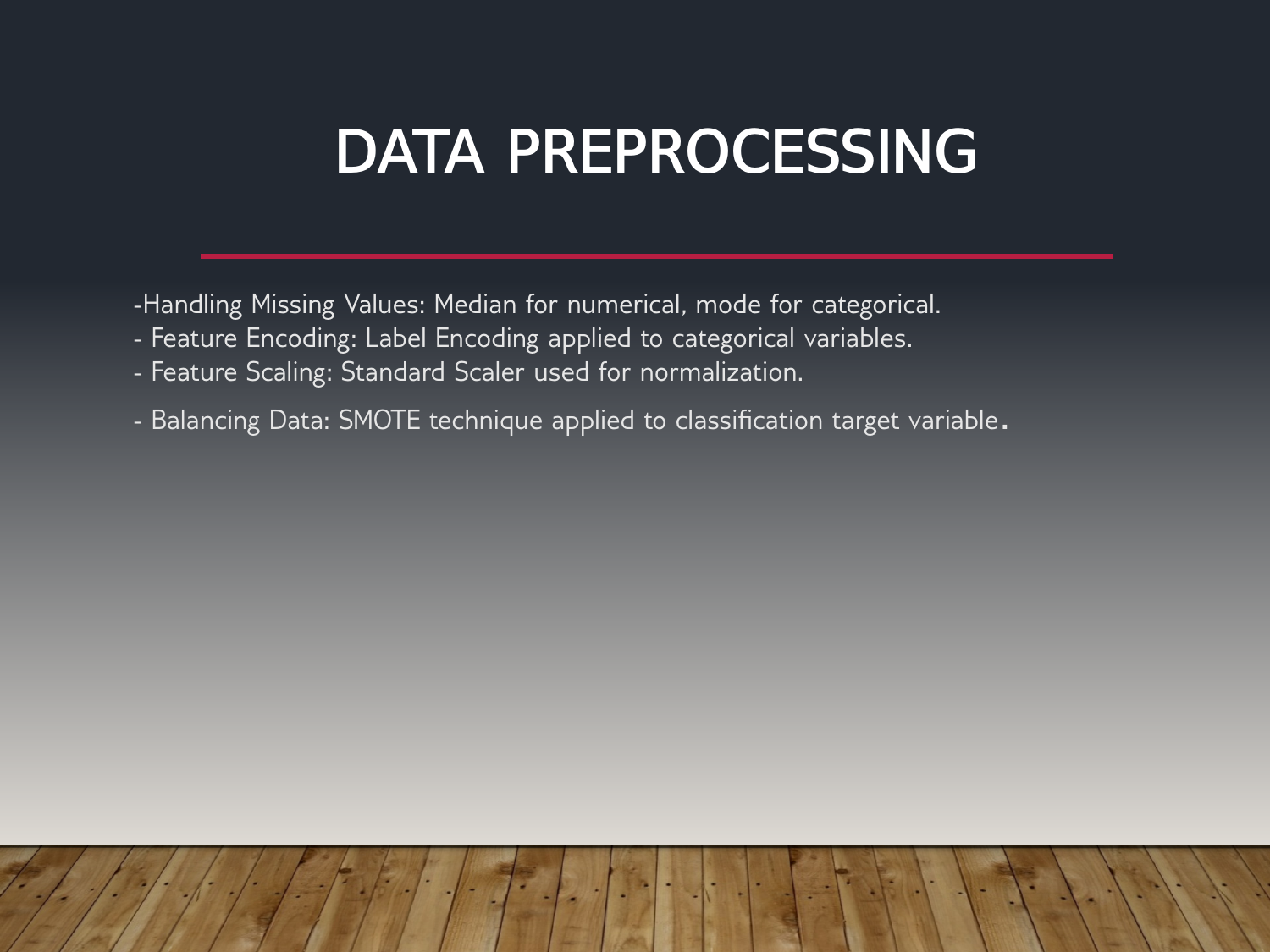

# Data Preprocessing

-Handling Missing Values: Median for numerical, mode for categorical.
- Feature Encoding: Label Encoding applied to categorical variables.
- Feature Scaling: Standard Scaler used for normalization.
- Balancing Data: SMOTE technique applied to classification target variable.